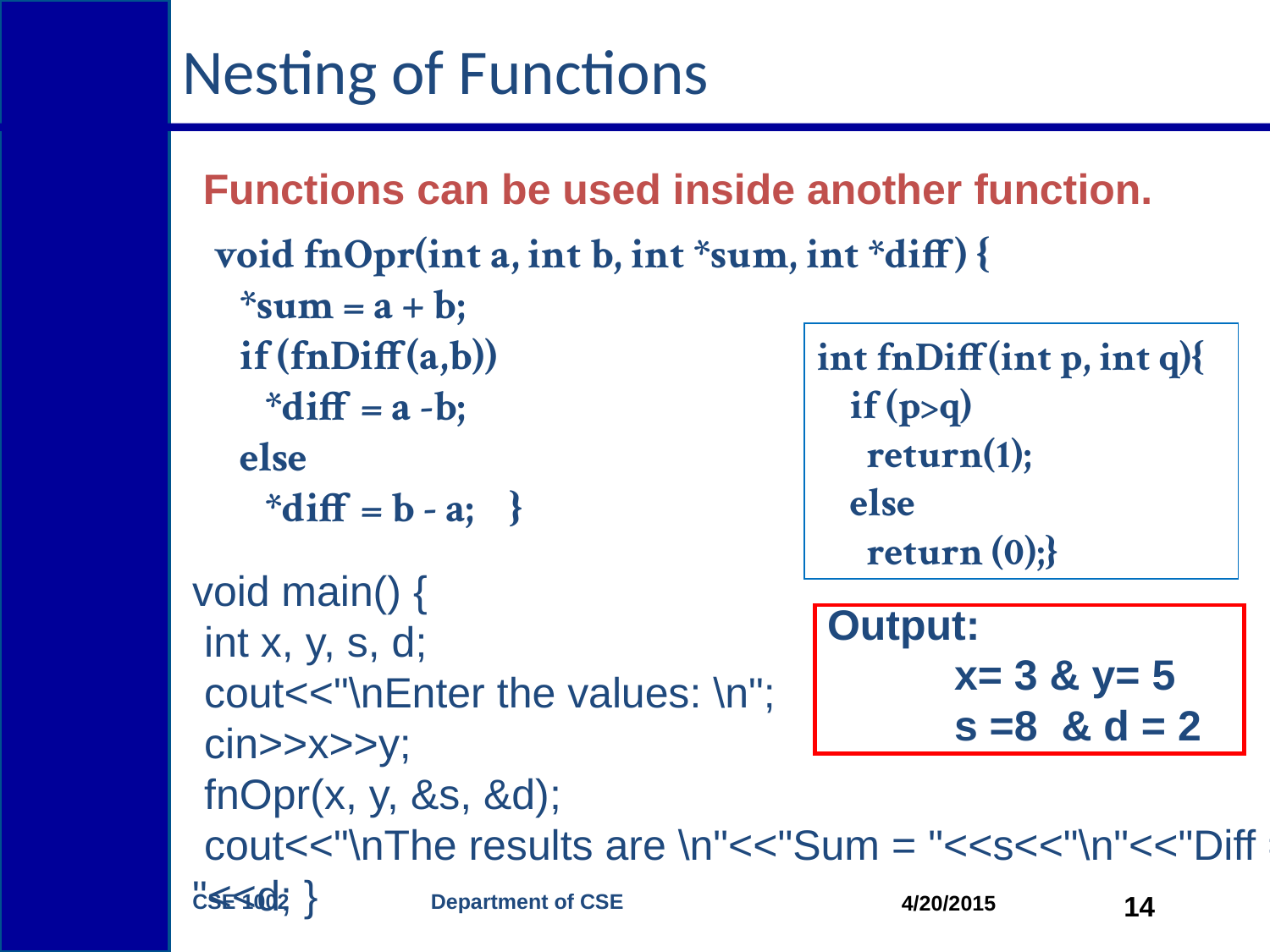

# Nesting of Functions
Functions can be used inside another function.
void fnOpr(int a, int b, int *sum, int *diff) {
   *sum = a + b;
   if (fnDiff(a,b))
      *diff = a -b;
   else
      *diff = b - a;    }
int fnDiff(int p, int q){
    if (p>q)
      return(1);
    else
      return (0);}
void main() {
 int x, y, s, d;
 cout<<"\nEnter the values: \n";
 cin>>x>>y;
 fnOpr(x, y, &s, &d);
 cout<<"\nThe results are \n"<<"Sum = "<<s<<"\n"<<"Diff = "<<d; }
Output:
	x= 3 & y= 5
	s =8  & d = 2
CSE 1002                        Department of CSE
14
4/20/2015